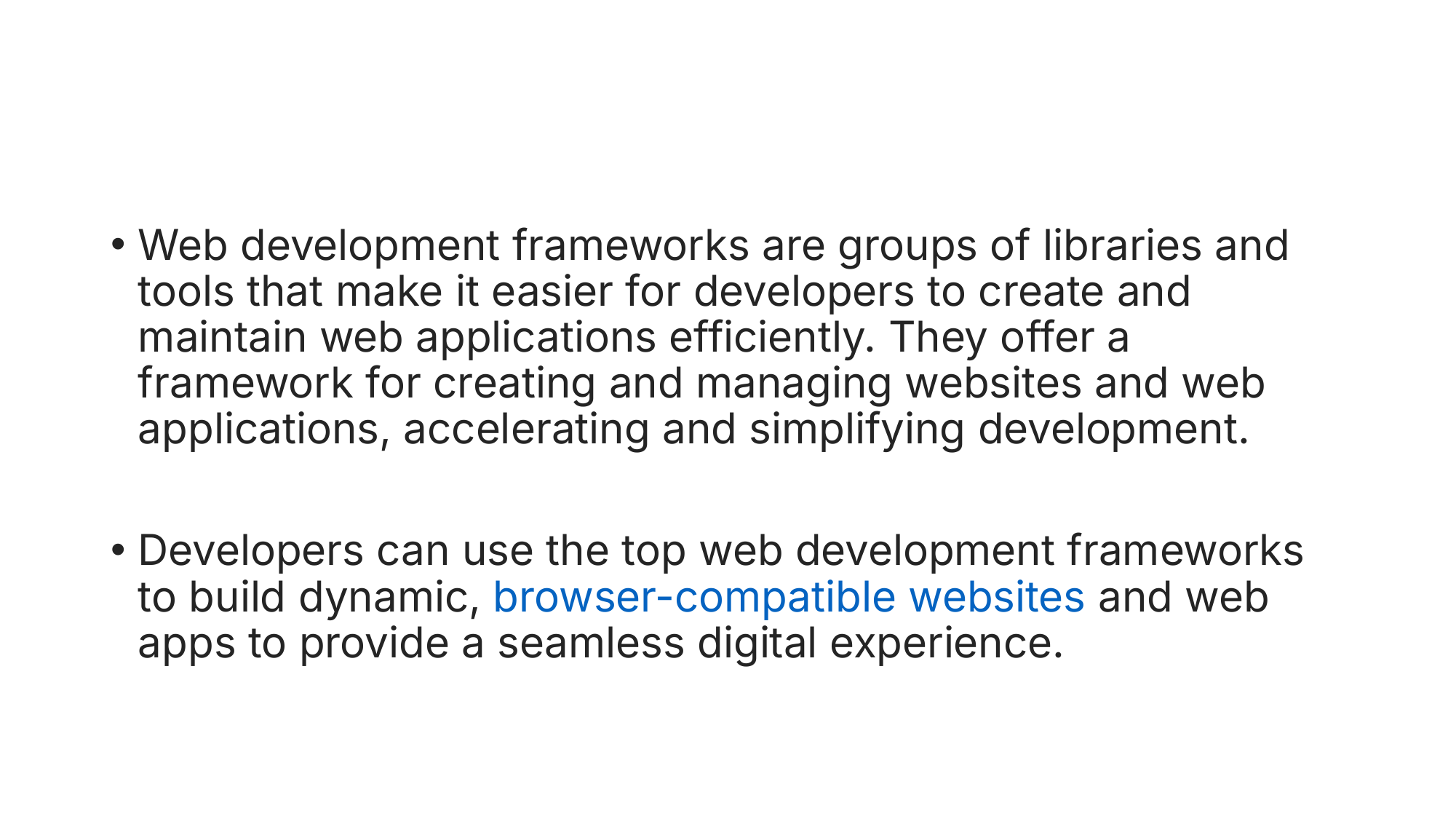

#
Web development frameworks are groups of libraries and tools that make it easier for developers to create and maintain web applications efficiently. They offer a framework for creating and managing websites and web applications, accelerating and simplifying development.

Developers can use the top web development frameworks to build dynamic, browser-compatible websites and web apps to provide a seamless digital experience.